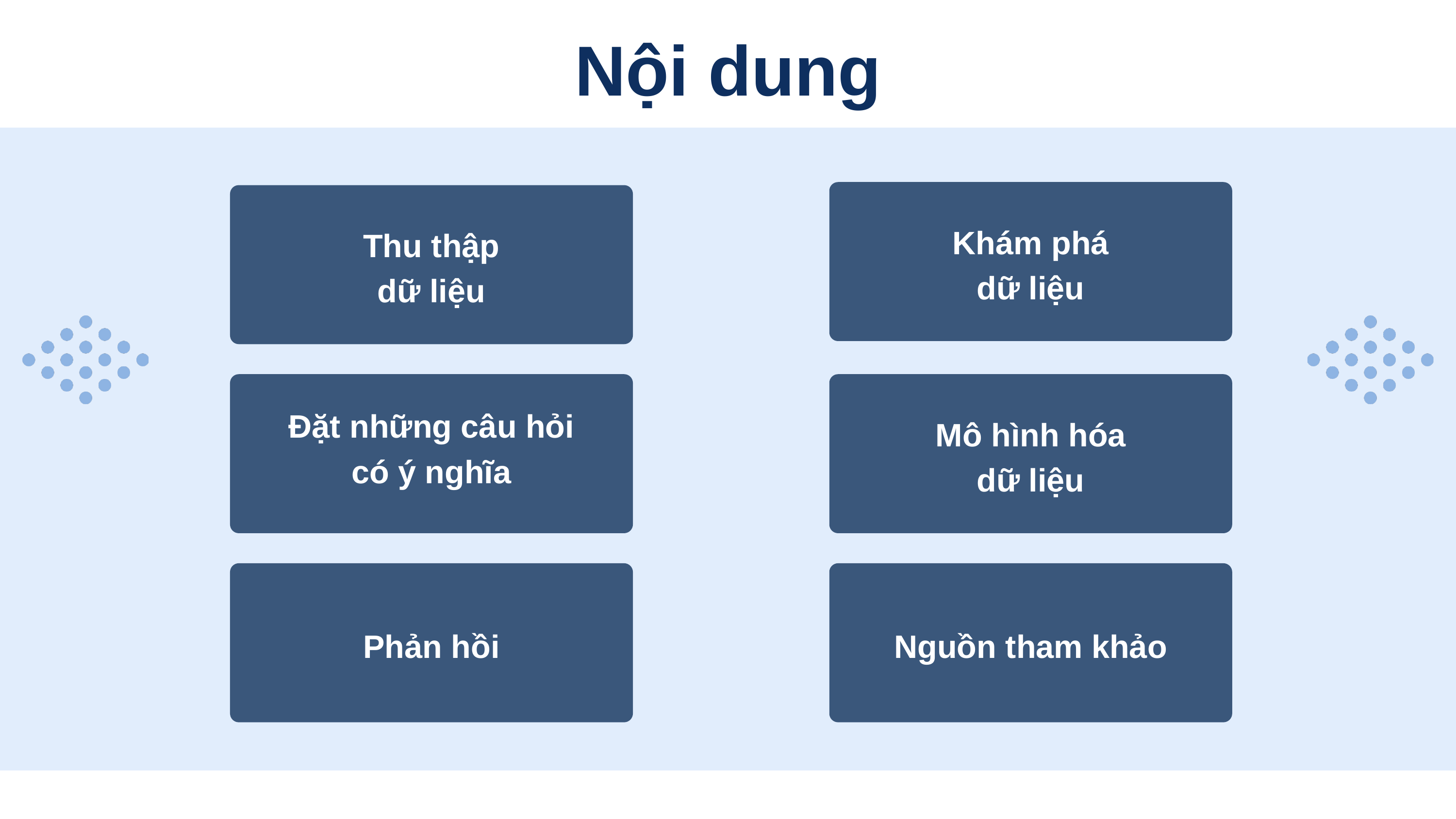

Nội dung

Khám phá dữ liệu
Thu thập dữ liệu

Đặt những câu hỏi có ý nghĩa
Mô hình hóa dữ liệu

Phản hồi
Nguồn tham khảo